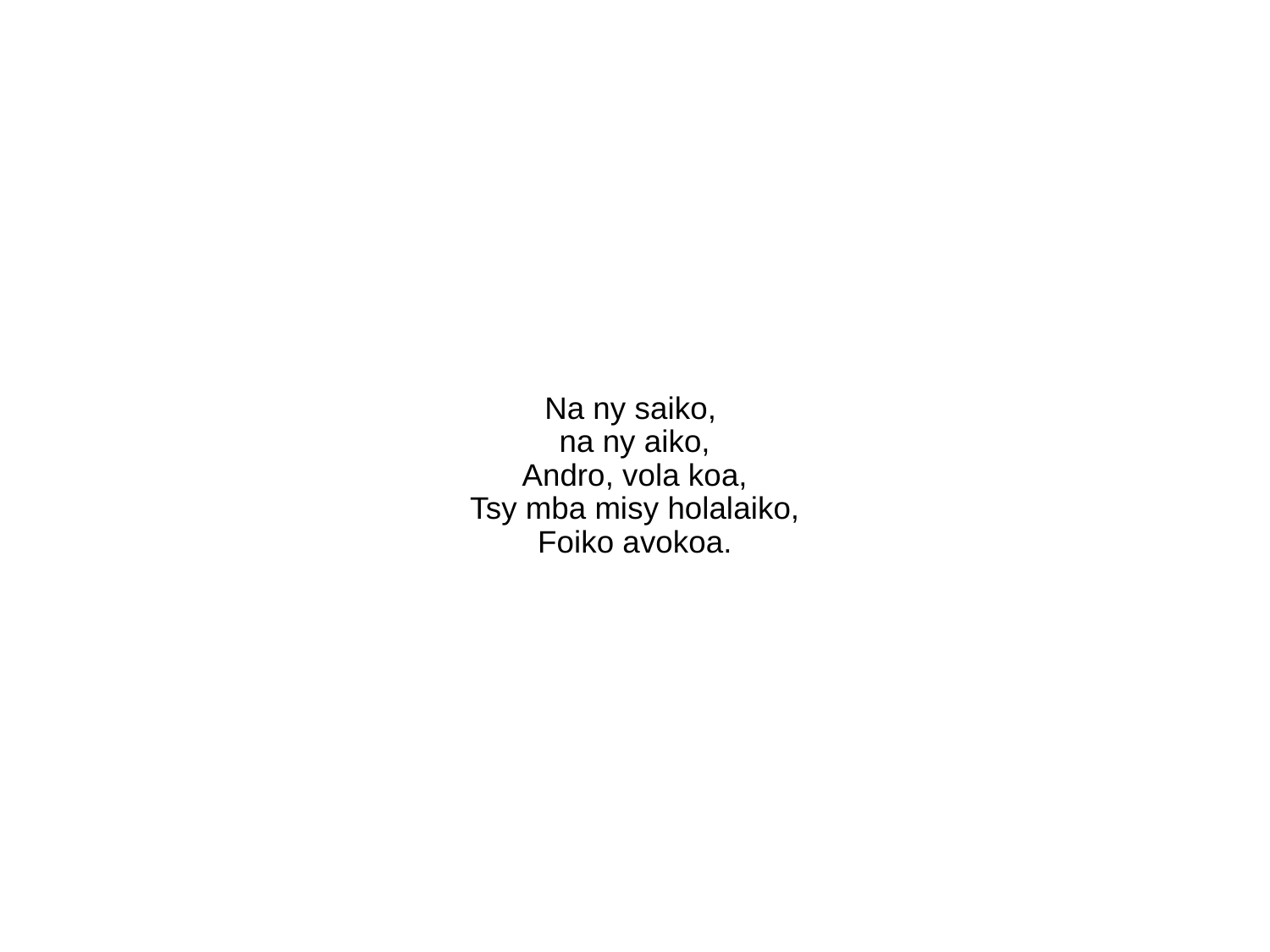

Na ny saiko,
na ny aiko,
Andro, vola koa,
Tsy mba misy holalaiko,
Foiko avokoa.